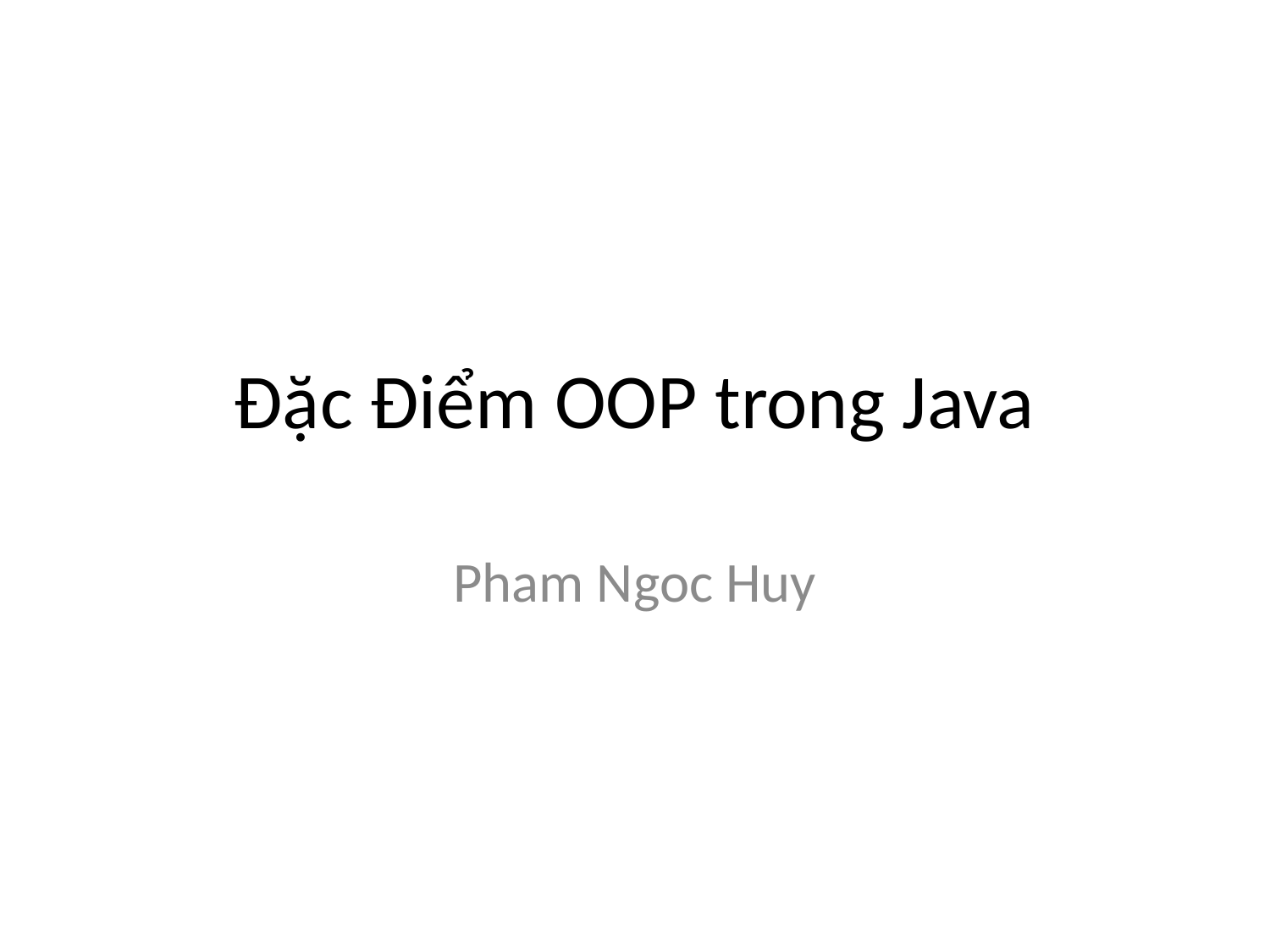

# Đặc Điểm OOP trong Java
Pham Ngoc Huy